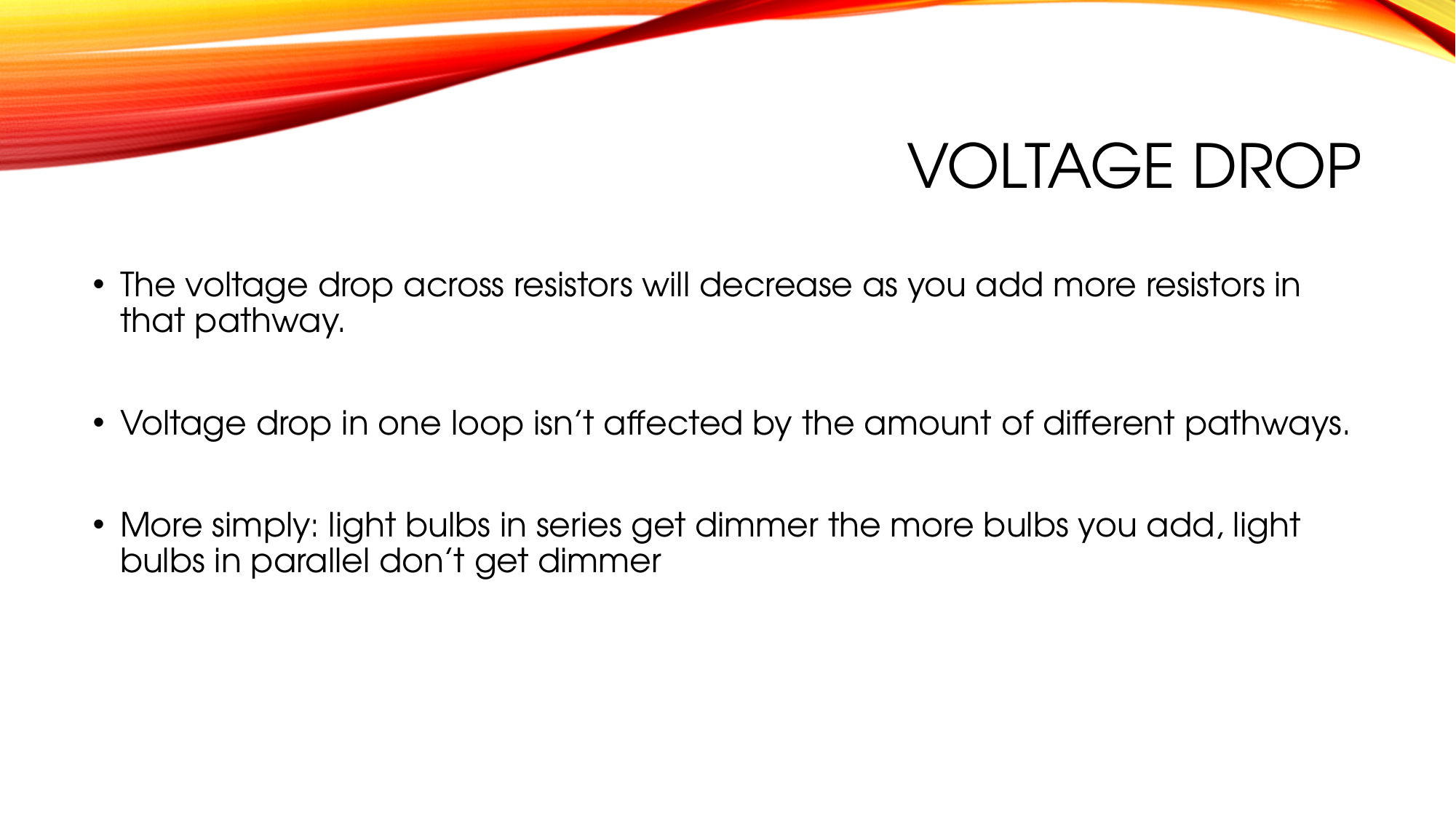

# Voltage drop
The voltage drop across resistors will decrease as you add more resistors in that pathway.

Voltage drop in one loop isn’t affected by the amount of different pathways.

More simply: light bulbs in series get dimmer the more bulbs you add, light bulbs in parallel don’t get dimmer